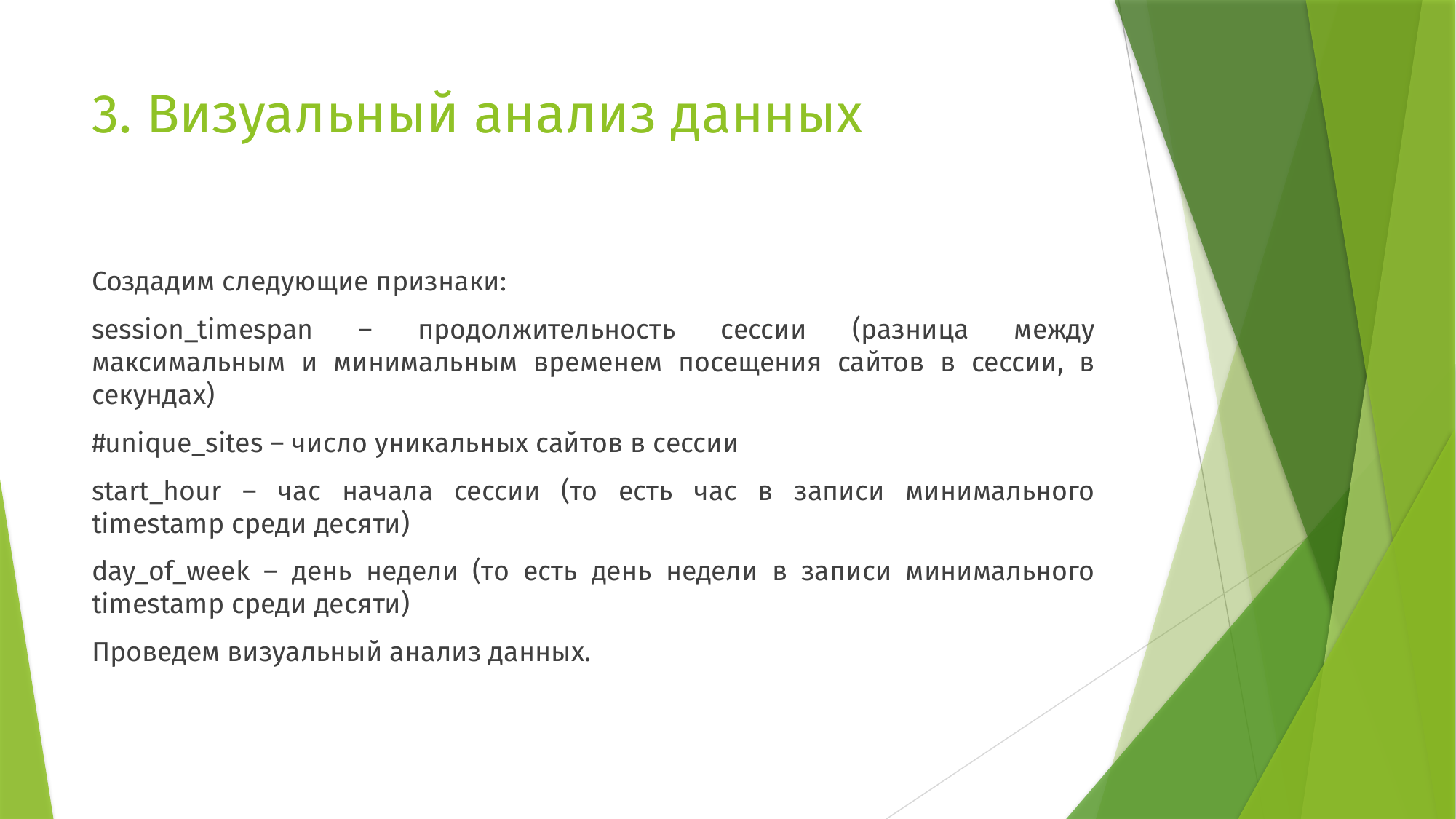

# 3. Визуальный анализ данных
Создадим следующие признаки:
session_timespan – продолжительность сессии (разница между максимальным и минимальным временем посещения сайтов в сессии, в секундах)
#unique_sites – число уникальных сайтов в сессии
start_hour – час начала сессии (то есть час в записи минимального timestamp среди десяти)
day_of_week – день недели (то есть день недели в записи минимального timestamp среди десяти)
Проведем визуальный анализ данных.